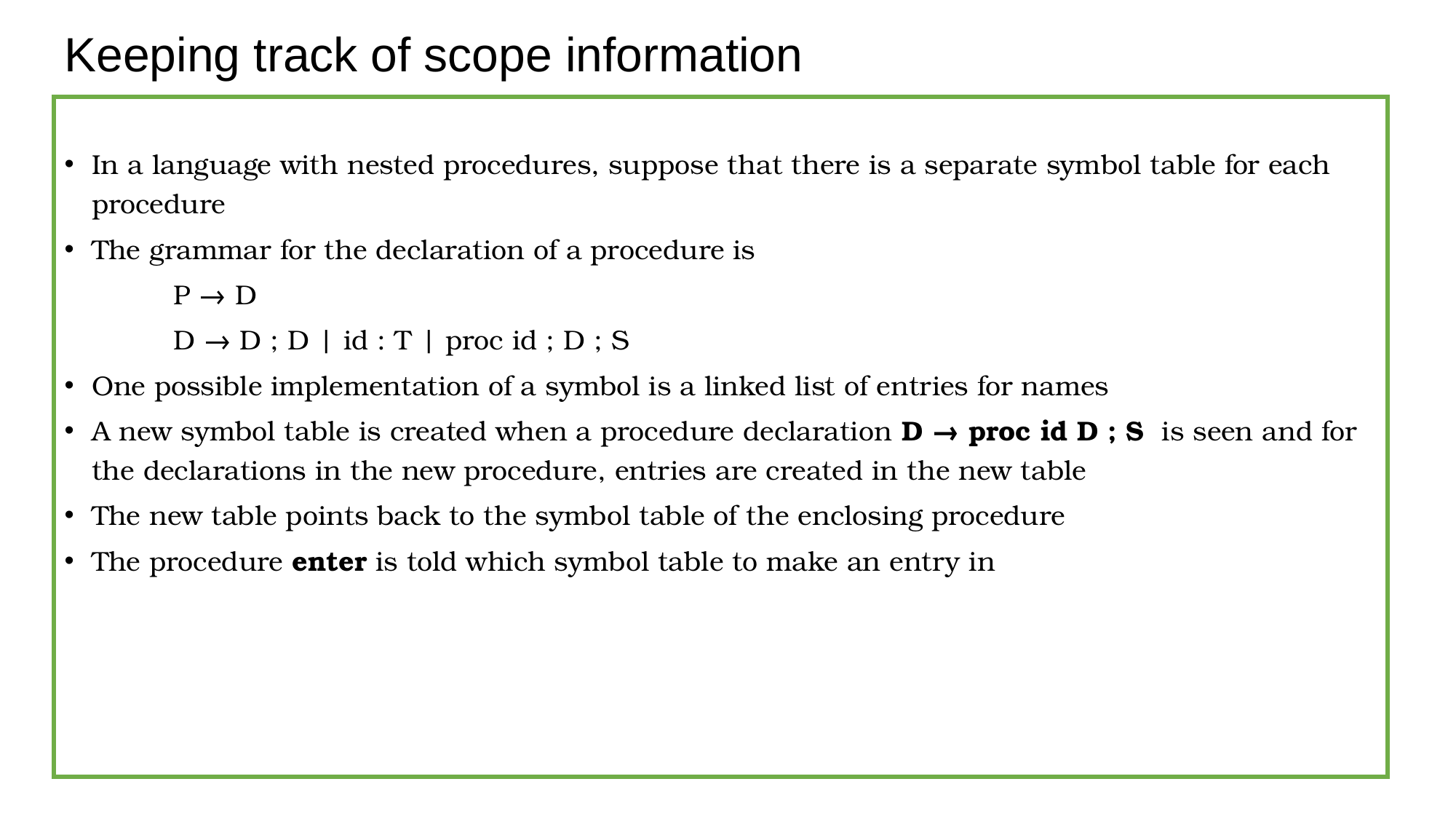

# Keeping track of scope information

In a language with nested procedures, suppose that there is a separate symbol table for each procedure
The grammar for the declaration of a procedure is
	P → D
	D → D ; D | id : T | proc id ; D ; S
One possible implementation of a symbol is a linked list of entries for names
A new symbol table is created when a procedure declaration D → proc id D ; S  is seen and for the declarations in the new procedure, entries are created in the new table
The new table points back to the symbol table of the enclosing procedure
The procedure enter is told which symbol table to make an entry in